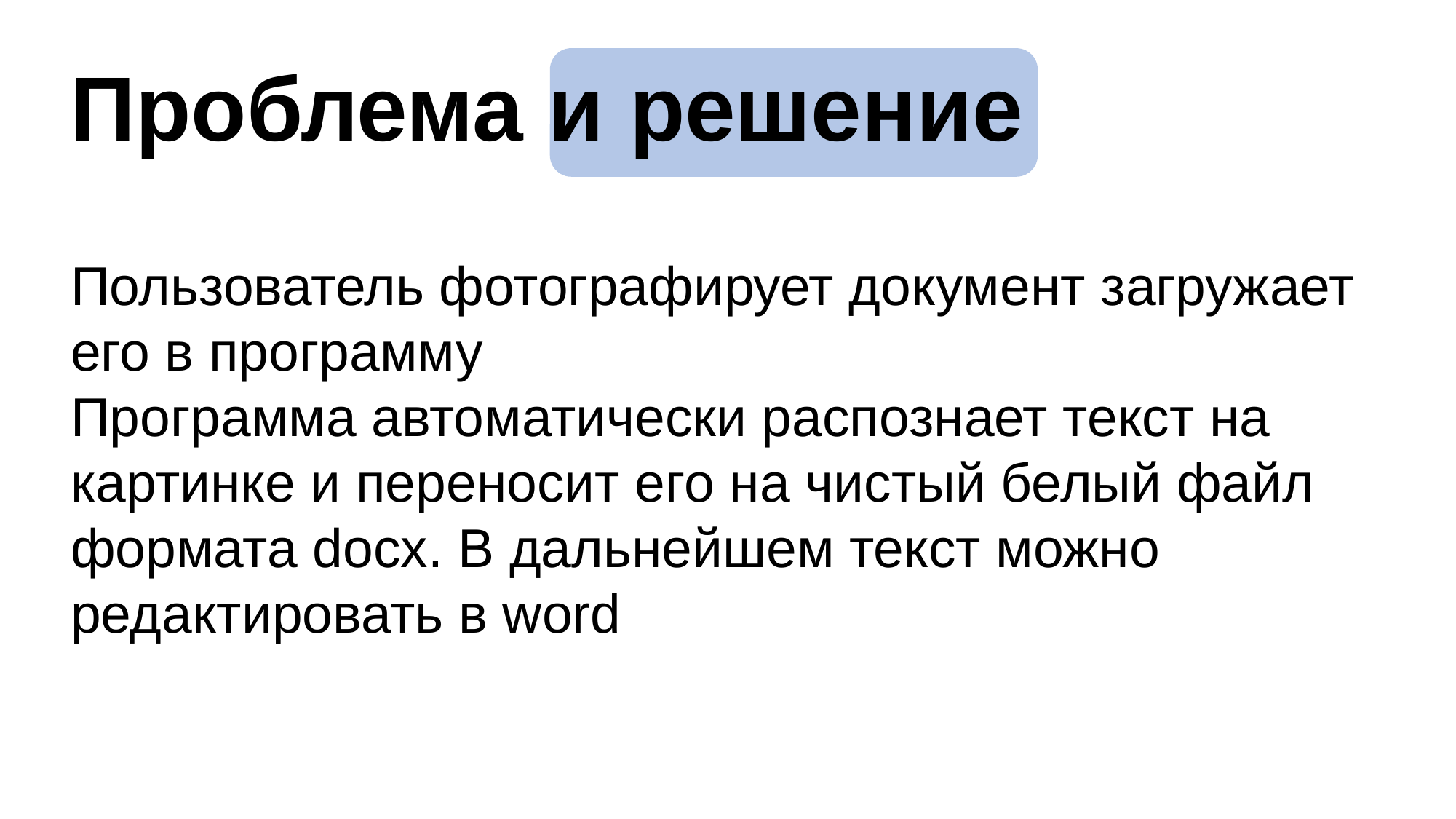

Проблема и решение

Пользователь фотографирует документ загружает его в программу
Программа автоматически распознает текст на картинке и переносит его на чистый белый файл формата docx. В дальнейшем текст можно редактировать в word